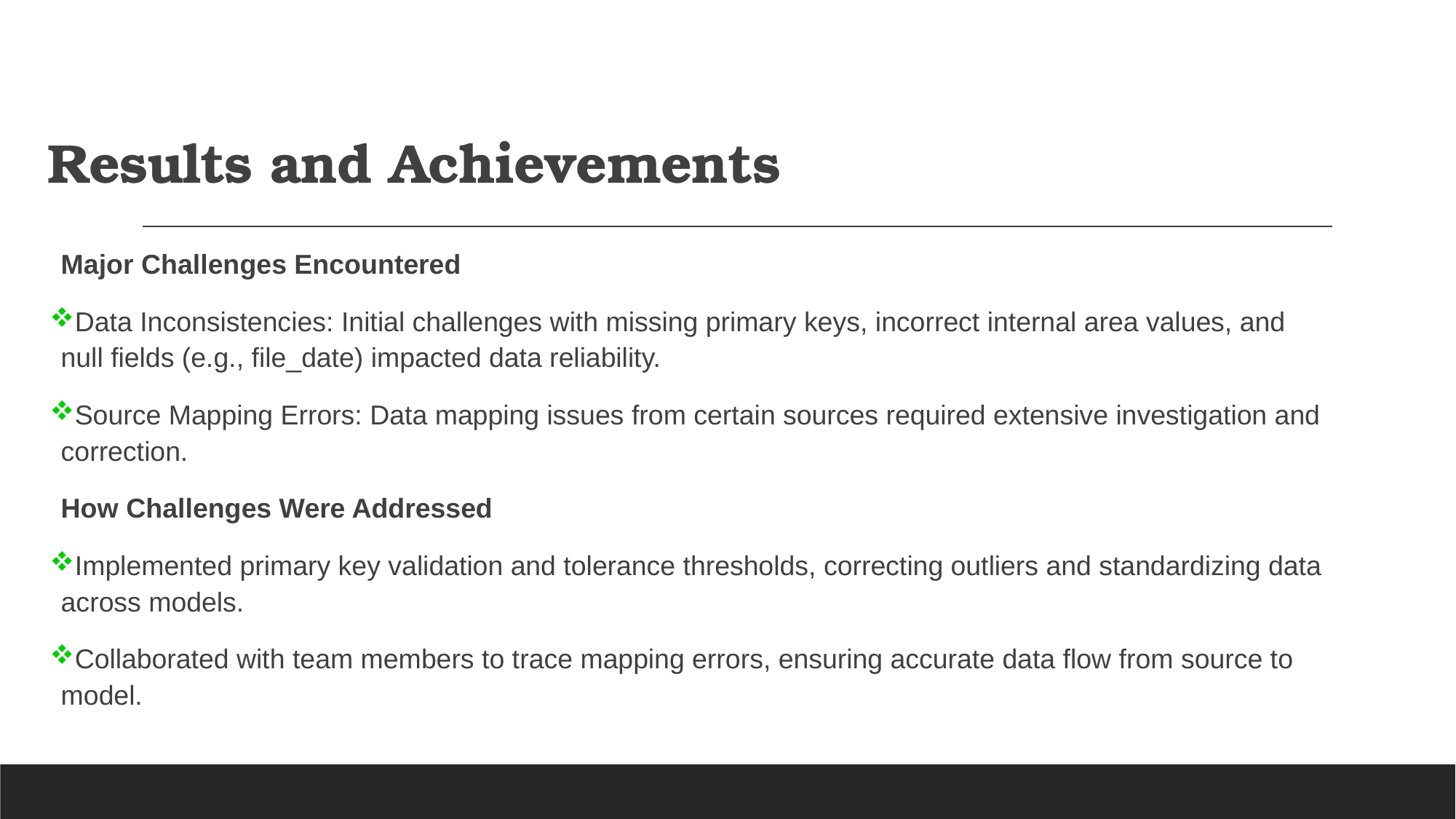

# Results and Achievements
Major Challenges Encountered
Data Inconsistencies: Initial challenges with missing primary keys, incorrect internal area values, and null fields (e.g., file_date) impacted data reliability.
Source Mapping Errors: Data mapping issues from certain sources required extensive investigation and correction.
How Challenges Were Addressed
Implemented primary key validation and tolerance thresholds, correcting outliers and standardizing data across models.
Collaborated with team members to trace mapping errors, ensuring accurate data flow from source to model.